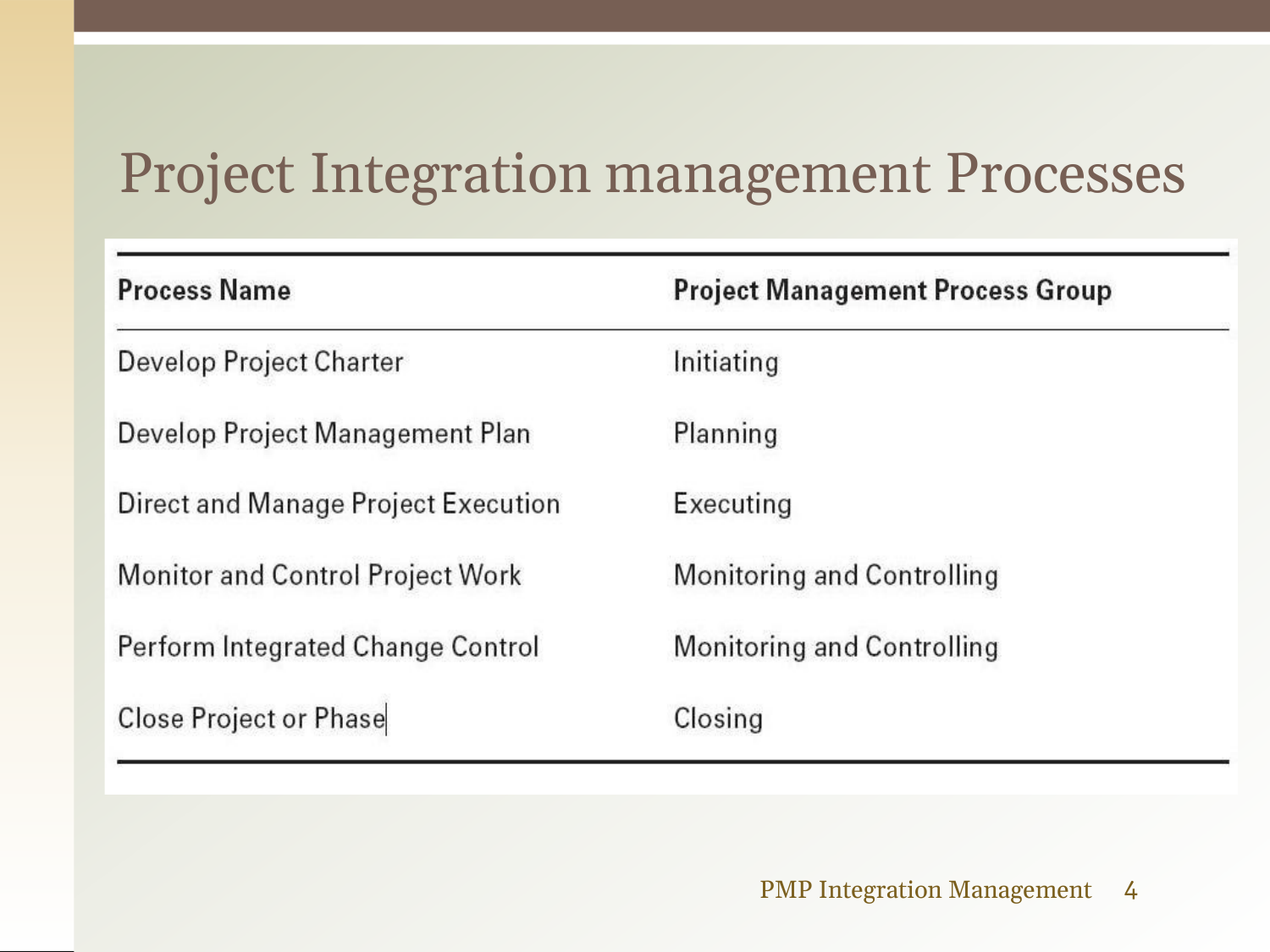

# Project Integration management Processes

PMP Integration Management
4